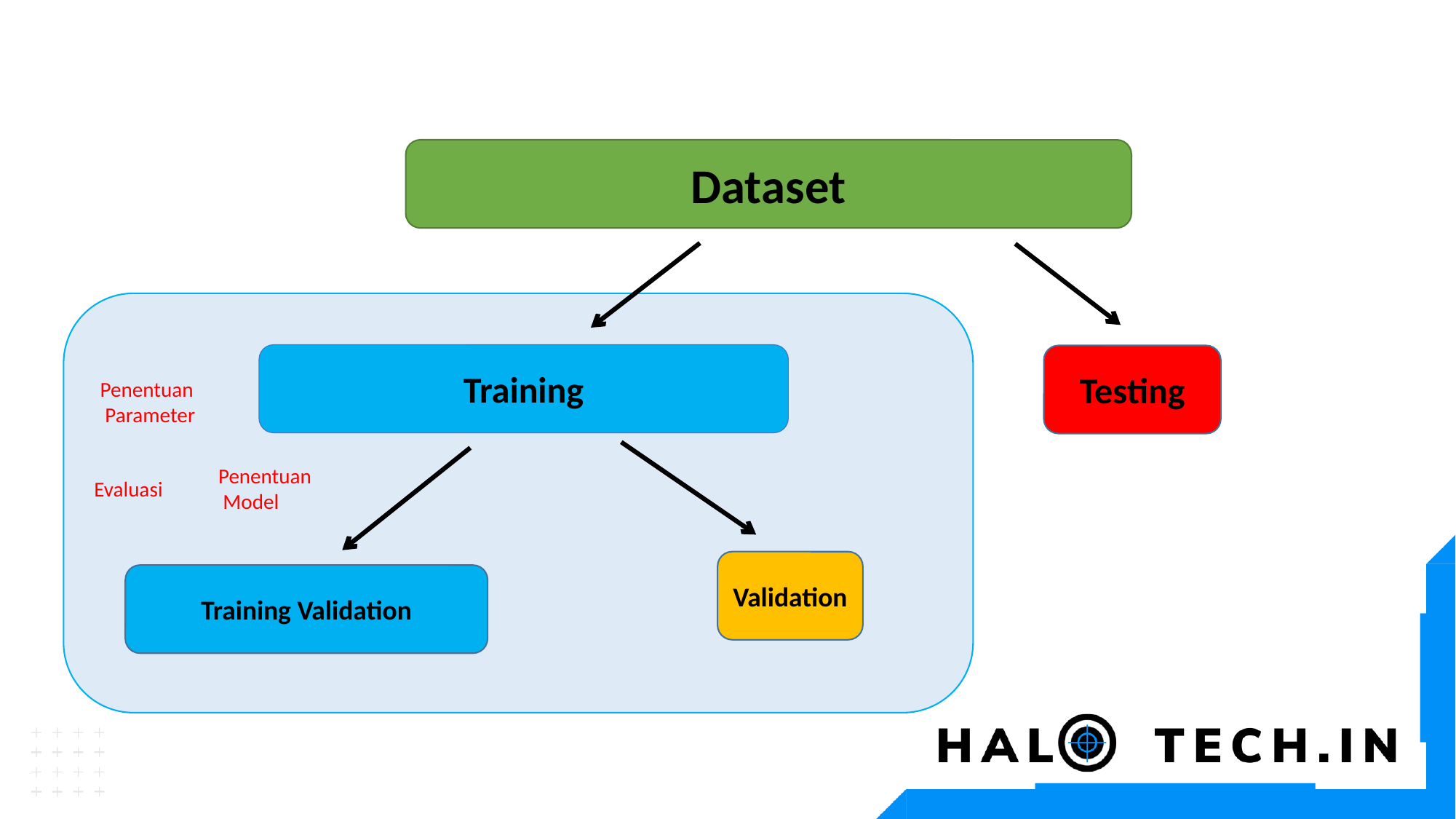

Dataset

Training
Testing
Penentuan
 Parameter
Penentuan
 Model
Evaluasi
Validation
Training Validation